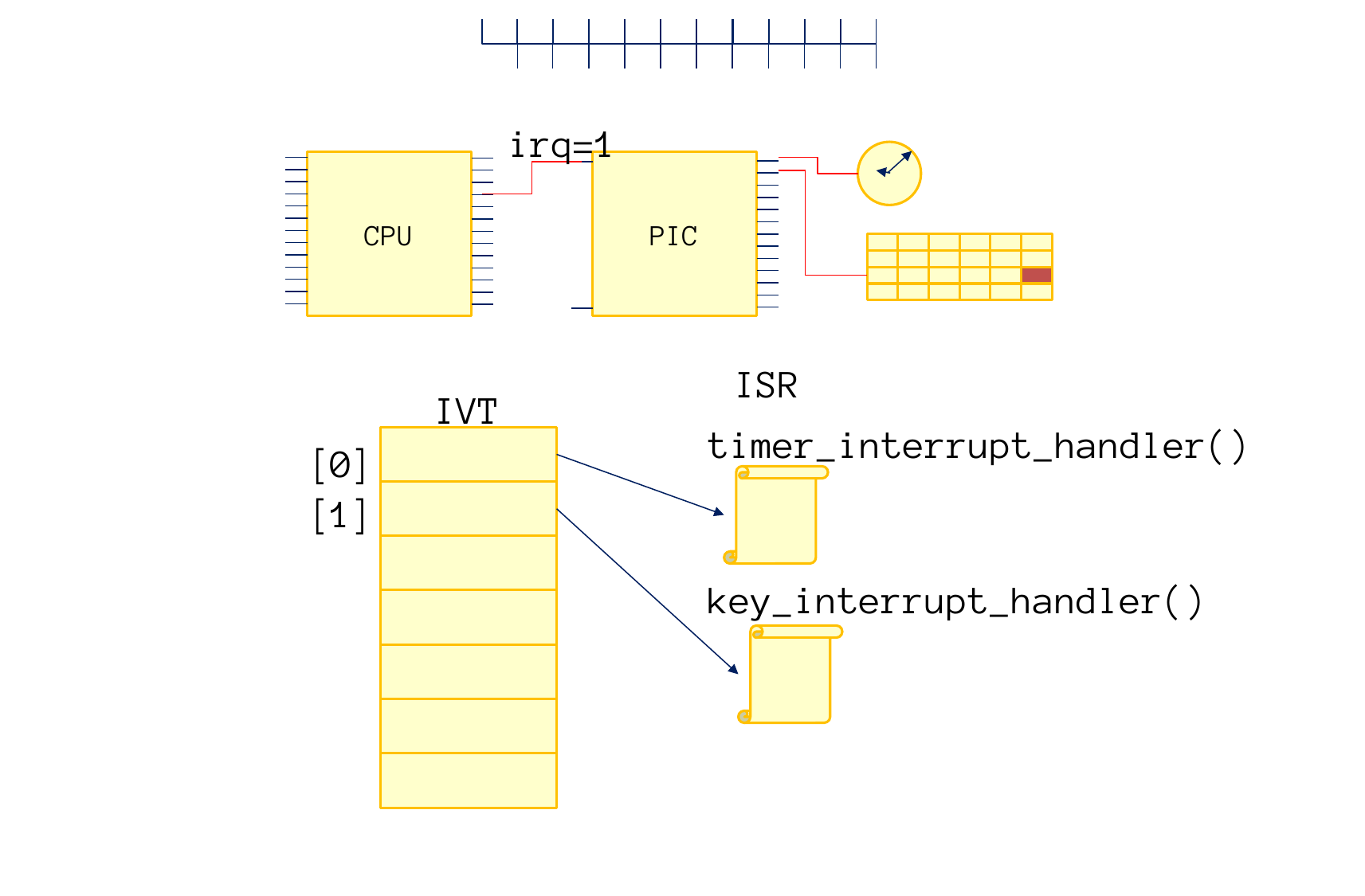

irq=1

PIC
CPU

ISR
IVT
timer_interrupt_handler()
[0]

[1]

key_interrupt_handler()